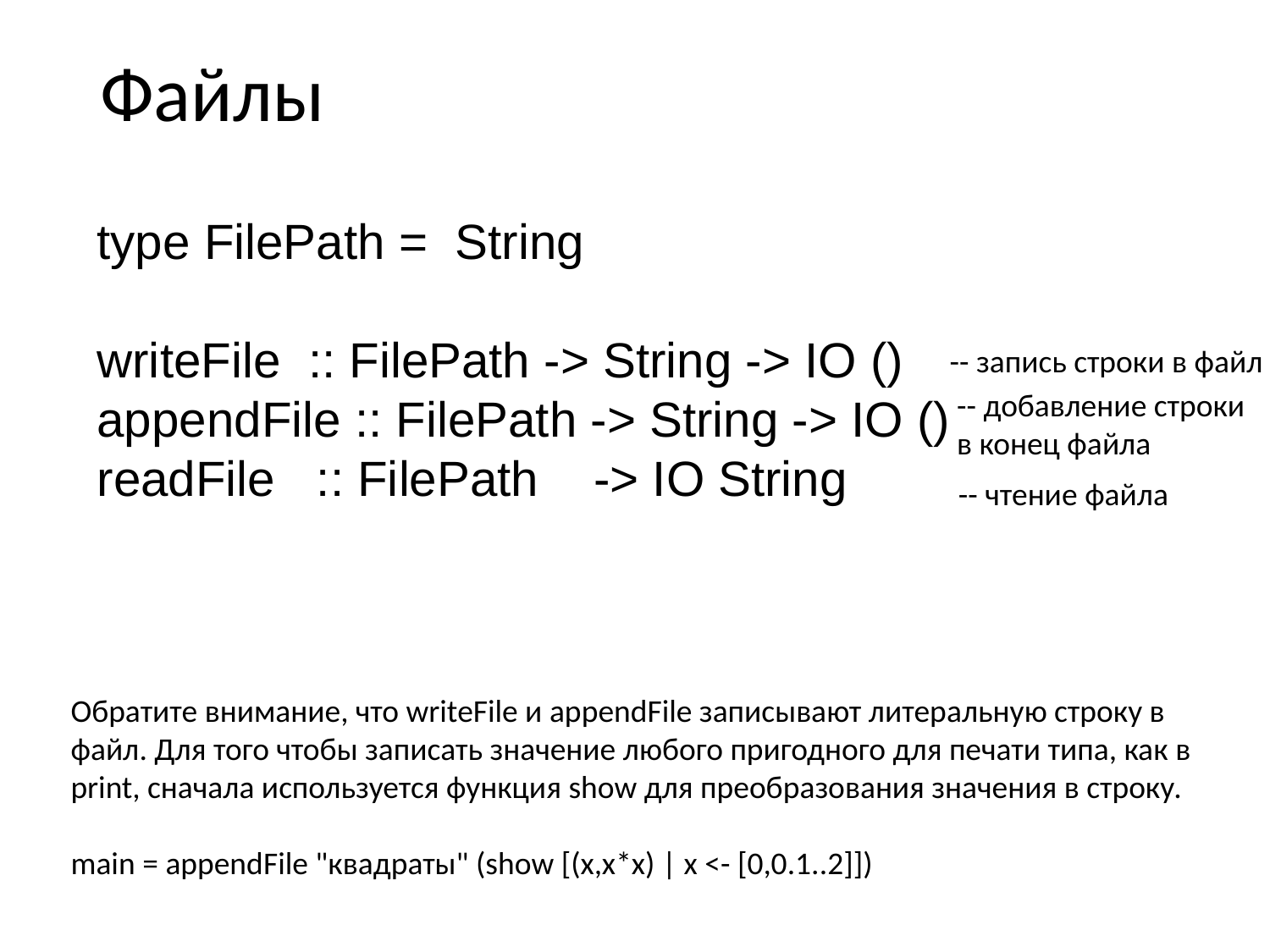

# Файлы
  type FilePath =  String
  
  writeFile  :: FilePath -> String -> IO ()
  appendFile :: FilePath -> String -> IO ()
  readFile   :: FilePath    -> IO String
-- запись строки в файл
-- добавление строки
в конец файла
-- чтение файла
Обратите внимание, что writeFile и appendFile записывают литеральную строку в файл. Для того чтобы записать значение любого пригодного для печати типа, как в print, сначала используется функция show для преобразования значения в строку.

main = appendFile "квадраты" (show [(x,x*x) | x <- [0,0.1..2]])